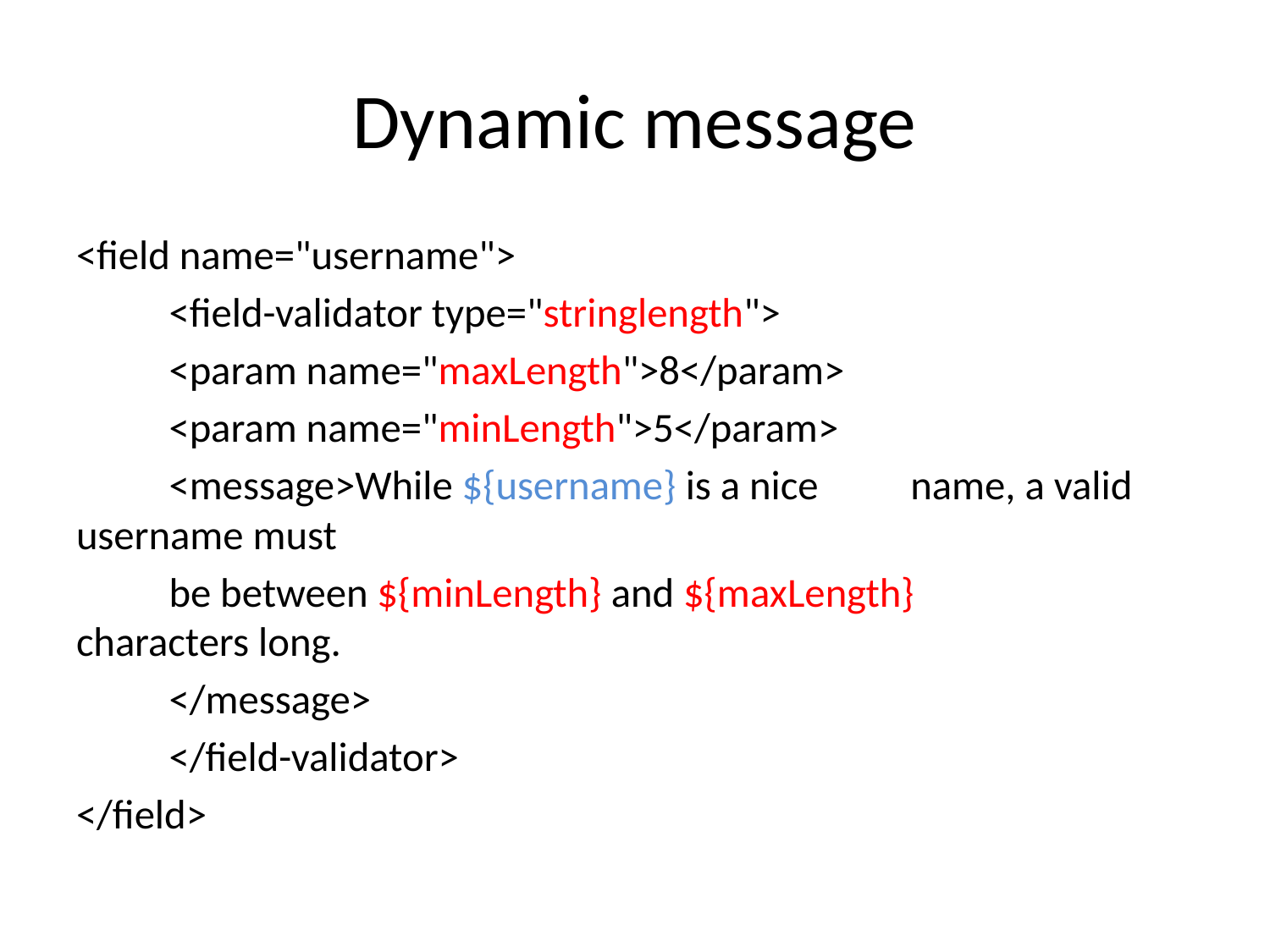

# Dynamic message
<field name="username">
	<field-validator type="stringlength">
		<param name="maxLength">8</param>
		<param name="minLength">5</param>
		<message>While ${username} is a nice 			name, a valid username must
		be between ${minLength} and ${maxLength} 		characters long.
		</message>
	</field-validator>
</field>